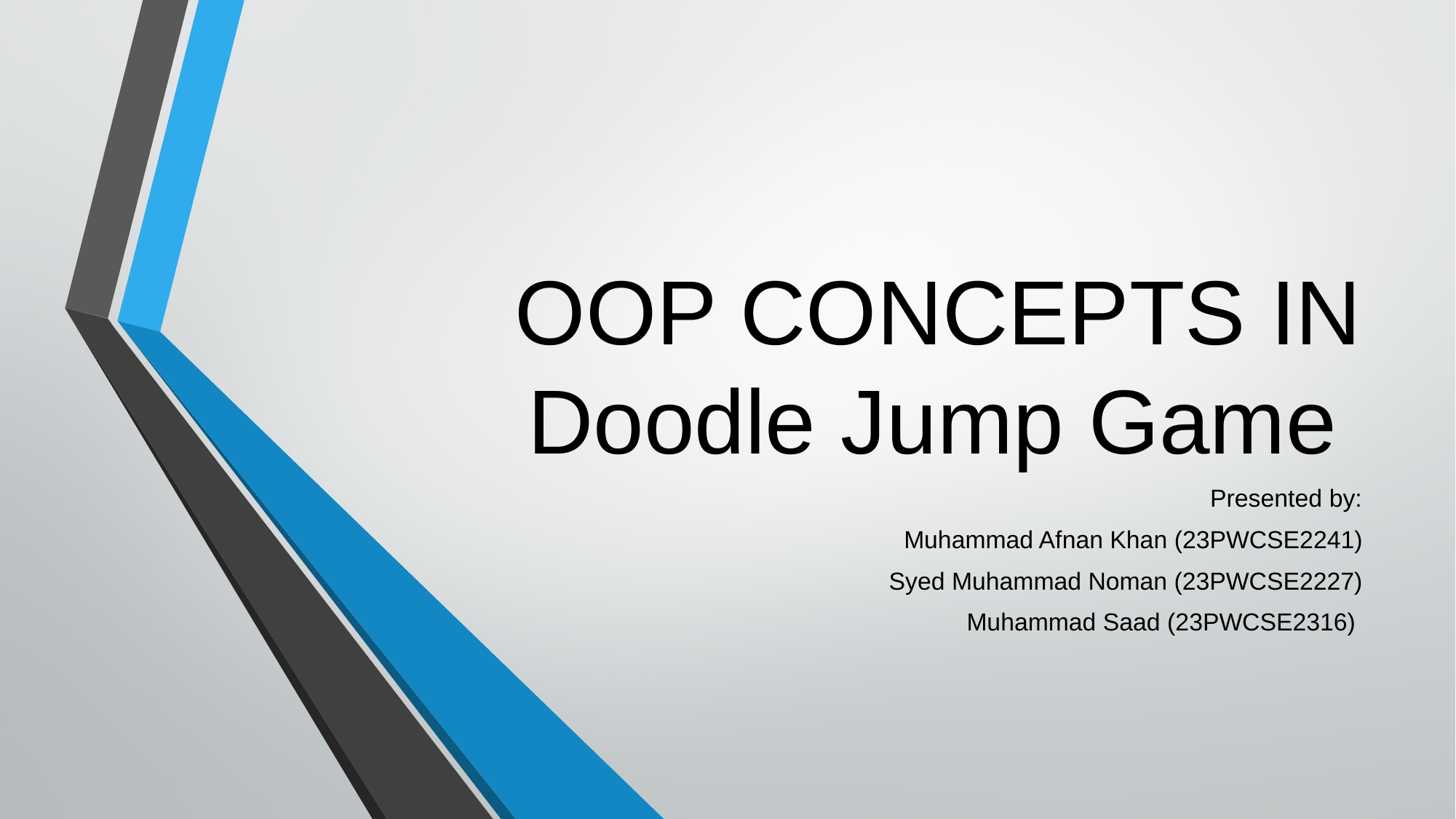

# OOP CONCEPTS IN Doodle Jump Game
Presented by:
Muhammad Afnan Khan (23PWCSE2241)
Syed Muhammad Noman (23PWCSE2227)
Muhammad Saad (23PWCSE2316)